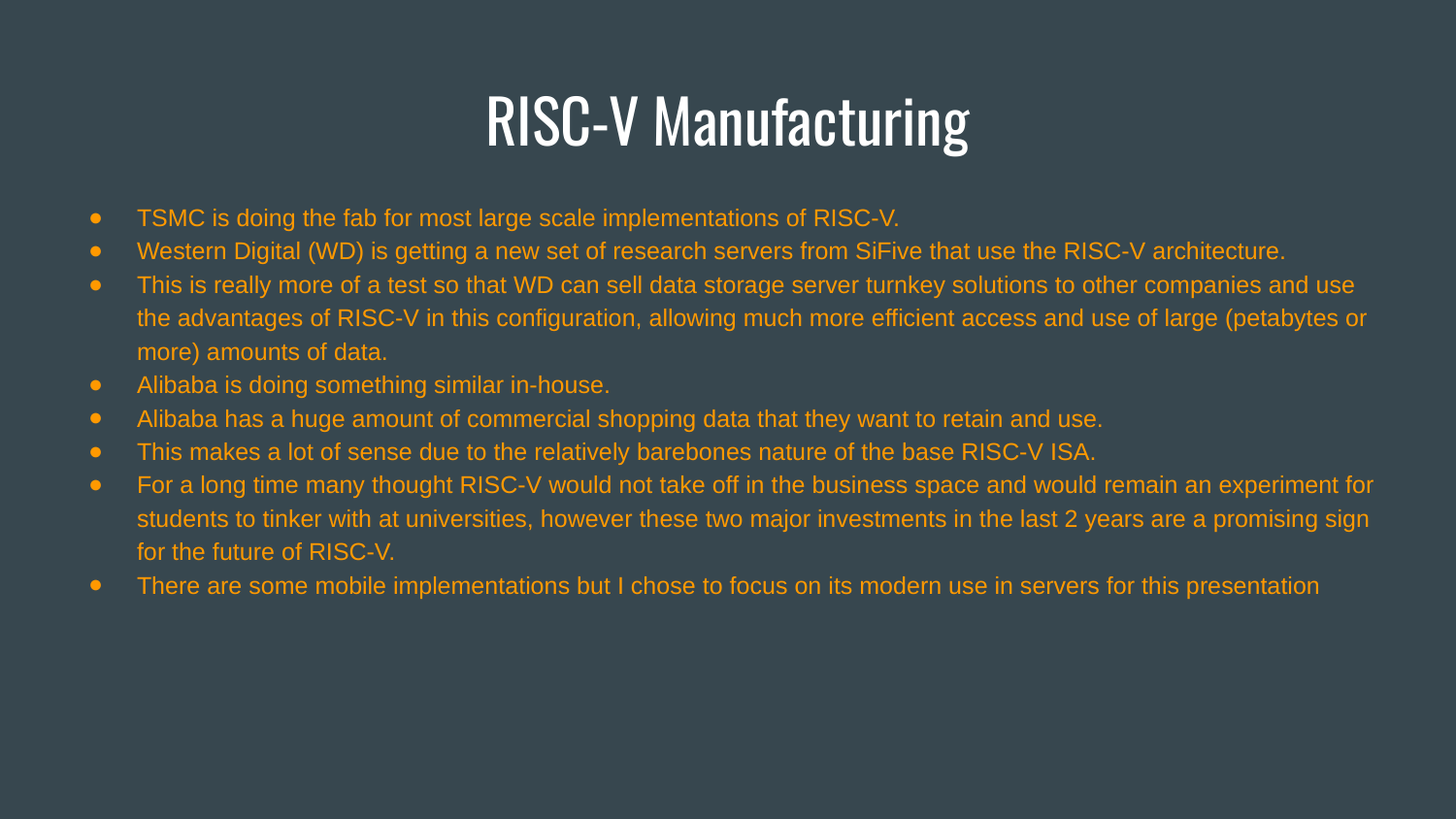

# RISC-V Manufacturing
TSMC is doing the fab for most large scale implementations of RISC-V.
Western Digital (WD) is getting a new set of research servers from SiFive that use the RISC-V architecture.
This is really more of a test so that WD can sell data storage server turnkey solutions to other companies and use the advantages of RISC-V in this configuration, allowing much more efficient access and use of large (petabytes or more) amounts of data.
Alibaba is doing something similar in-house.
Alibaba has a huge amount of commercial shopping data that they want to retain and use.
This makes a lot of sense due to the relatively barebones nature of the base RISC-V ISA.
For a long time many thought RISC-V would not take off in the business space and would remain an experiment for students to tinker with at universities, however these two major investments in the last 2 years are a promising sign for the future of RISC-V.
There are some mobile implementations but I chose to focus on its modern use in servers for this presentation